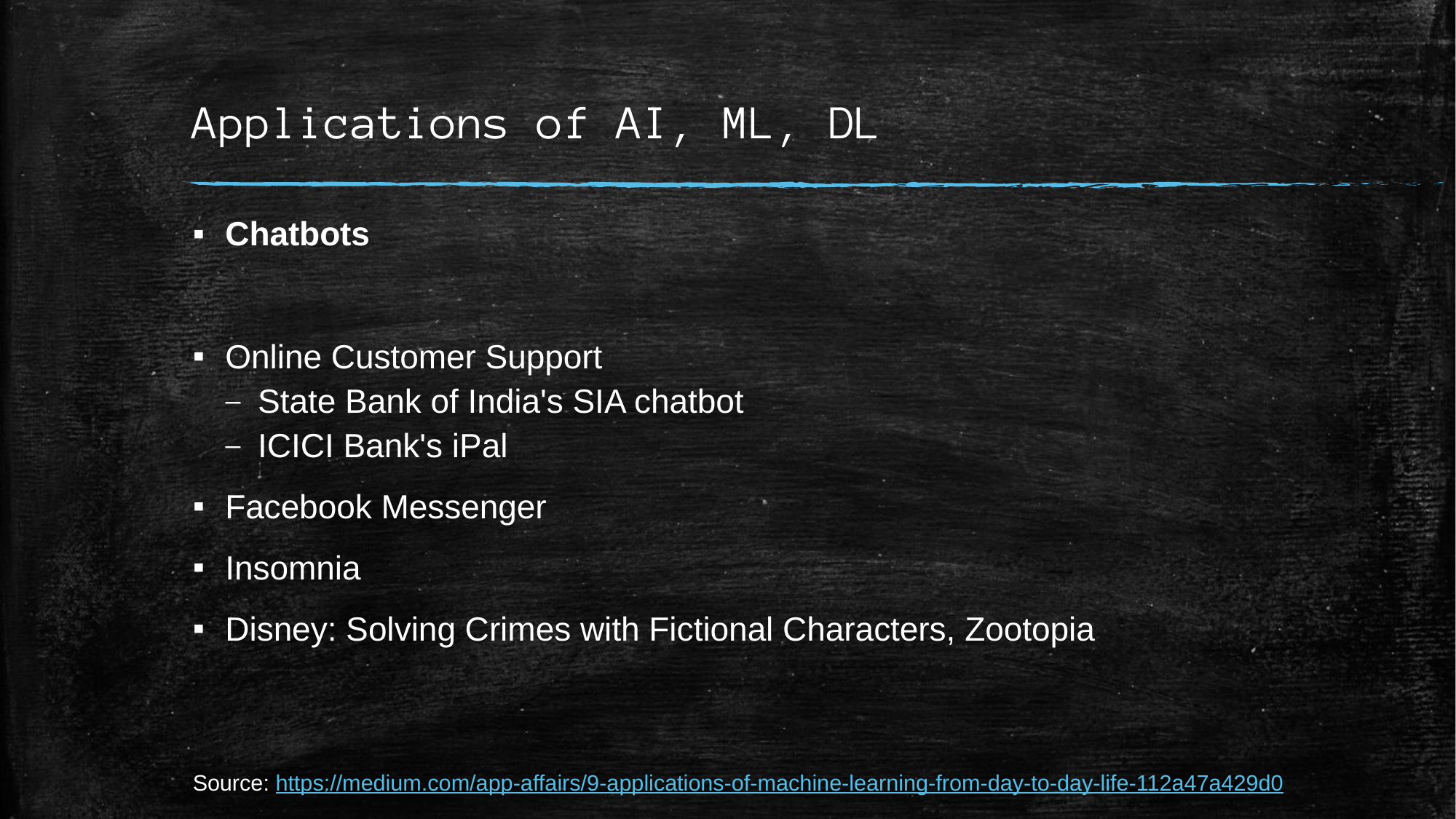

# Applications of AI, ML, DL
Chatbots

Online Customer Support
State Bank of India's SIA chatbot
ICICI Bank's iPal
Facebook Messenger
Insomnia
Disney: Solving Crimes with Fictional Characters, Zootopia

Source: https://medium.com/app-affairs/9-applications-of-machine-learning-from-day-to-day-life-112a47a429d0